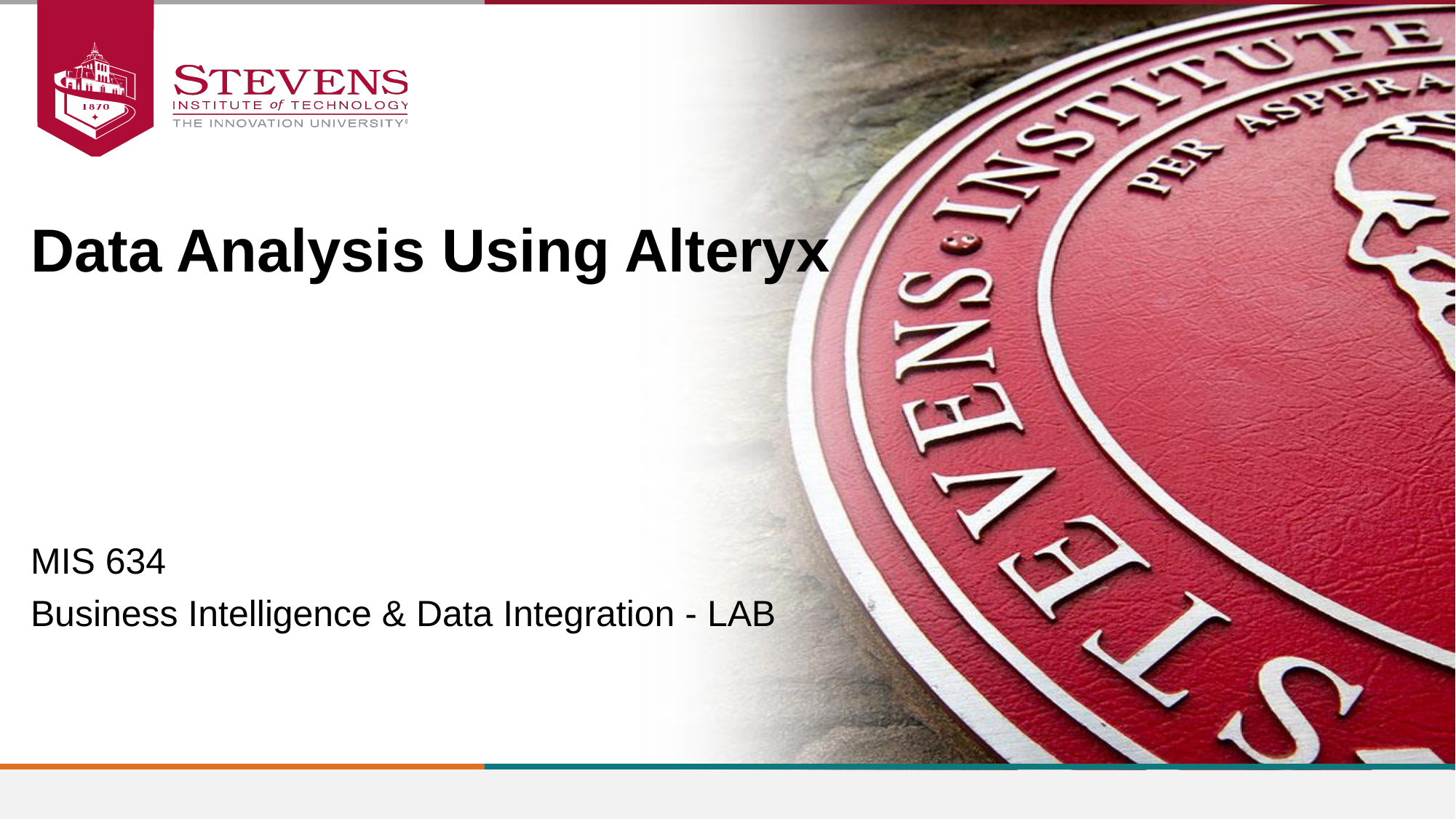

Data Analysis Using Alteryx
MIS 634
Business Intelligence & Data Integration - LAB